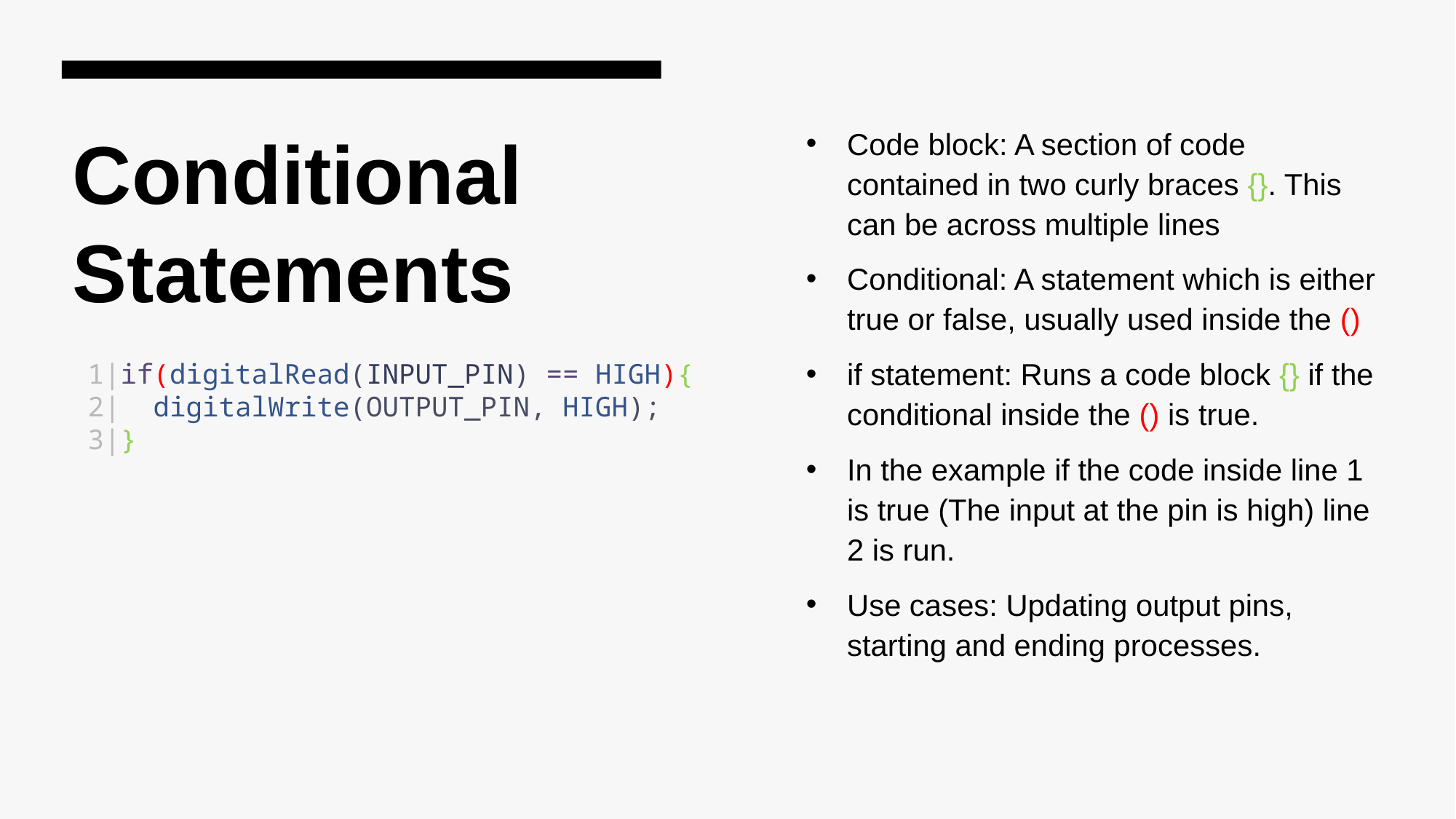

Code block: A section of code contained in two curly braces {}. This can be across multiple lines
Conditional: A statement which is either true or false, usually used inside the ()
if statement: Runs a code block {} if the conditional inside the () is true.
In the example if the code inside line 1 is true (The input at the pin is high) line 2 is run.
Use cases: Updating output pins, starting and ending processes.

# Conditional Statements
1|if(digitalRead(INPUT_PIN) == HIGH){
2|  digitalWrite(OUTPUT_PIN, HIGH);
3|}